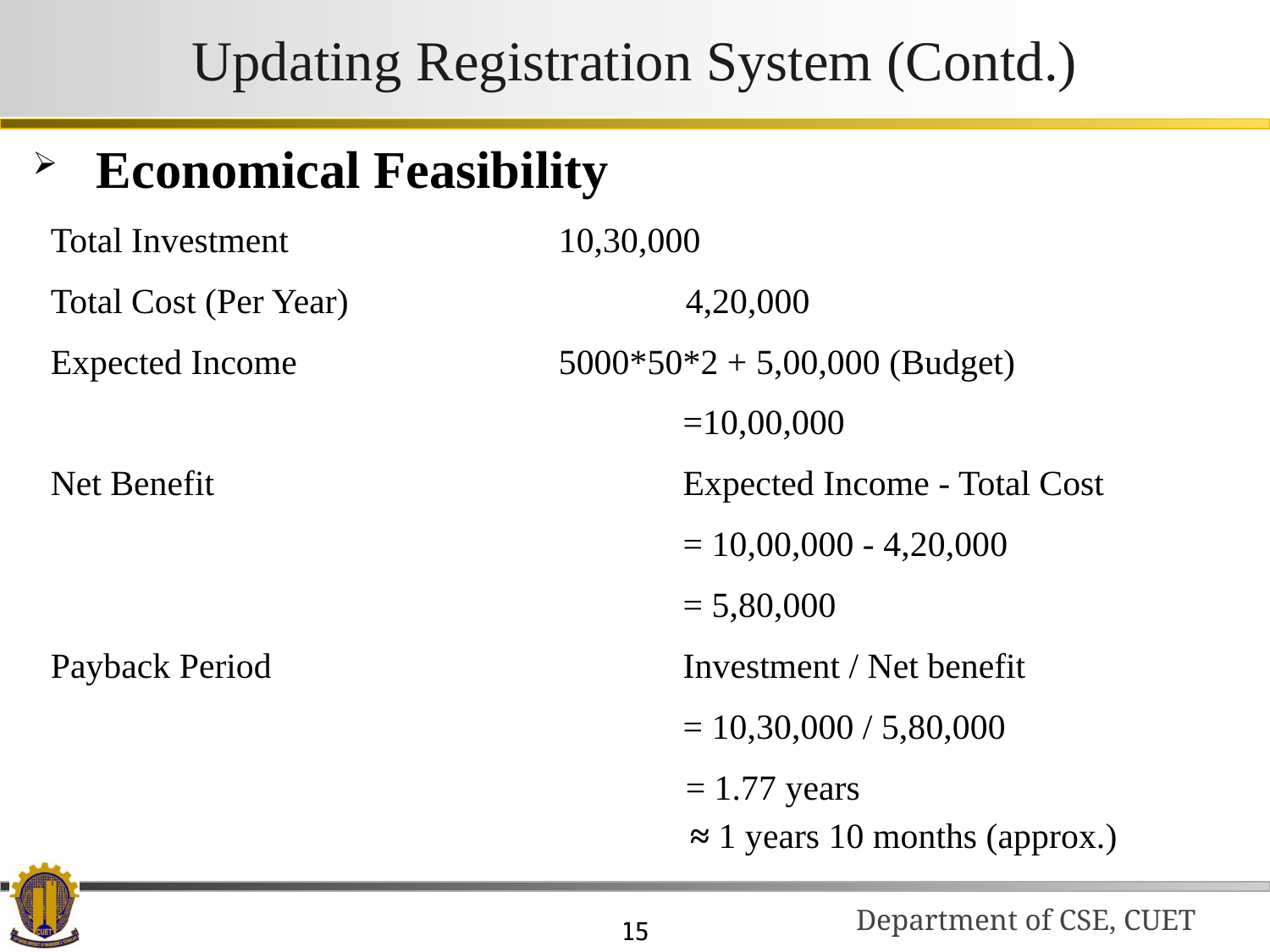

# Updating Registration System (Contd.)
Economical Feasibility
Total Investment			10,30,000
Total Cost (Per Year)		  	4,20,000
Expected Income			5000*50*2 + 5,00,000 (Budget)
				              =10,00,000
Net Benefit			              Expected Income - Total Cost
				              = 10,00,000 - 4,20,000
				              = 5,80,000
Payback Period		     	              Investment / Net benefit
				              = 10,30,000 / 5,80,000
				        	= 1.77 years
				        	≈ 1 years 10 months (approx.)